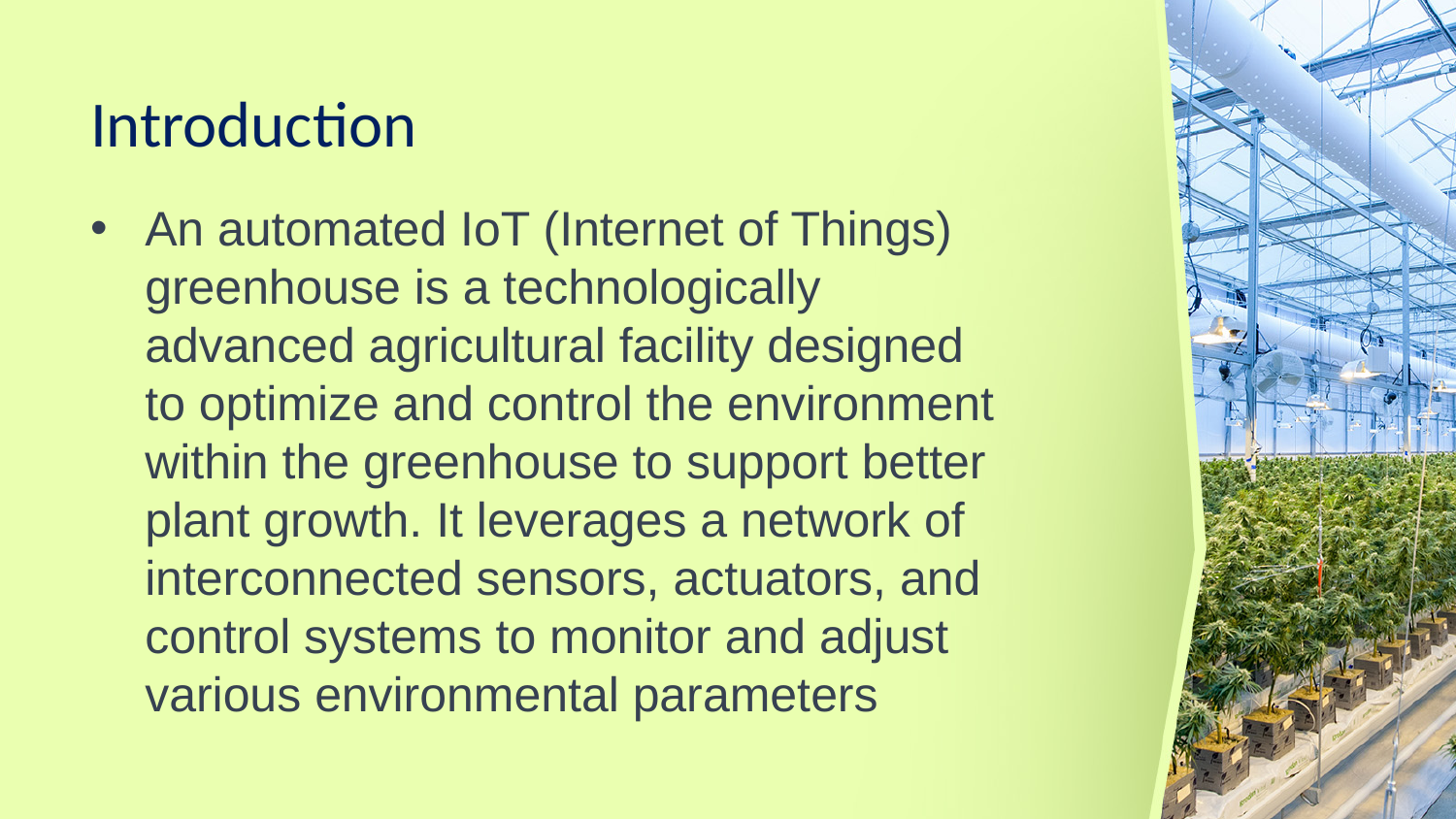

# Introduction
An automated IoT (Internet of Things) greenhouse is a technologically advanced agricultural facility designed to optimize and control the environment within the greenhouse to support better plant growth. It leverages a network of interconnected sensors, actuators, and control systems to monitor and adjust various environmental parameters